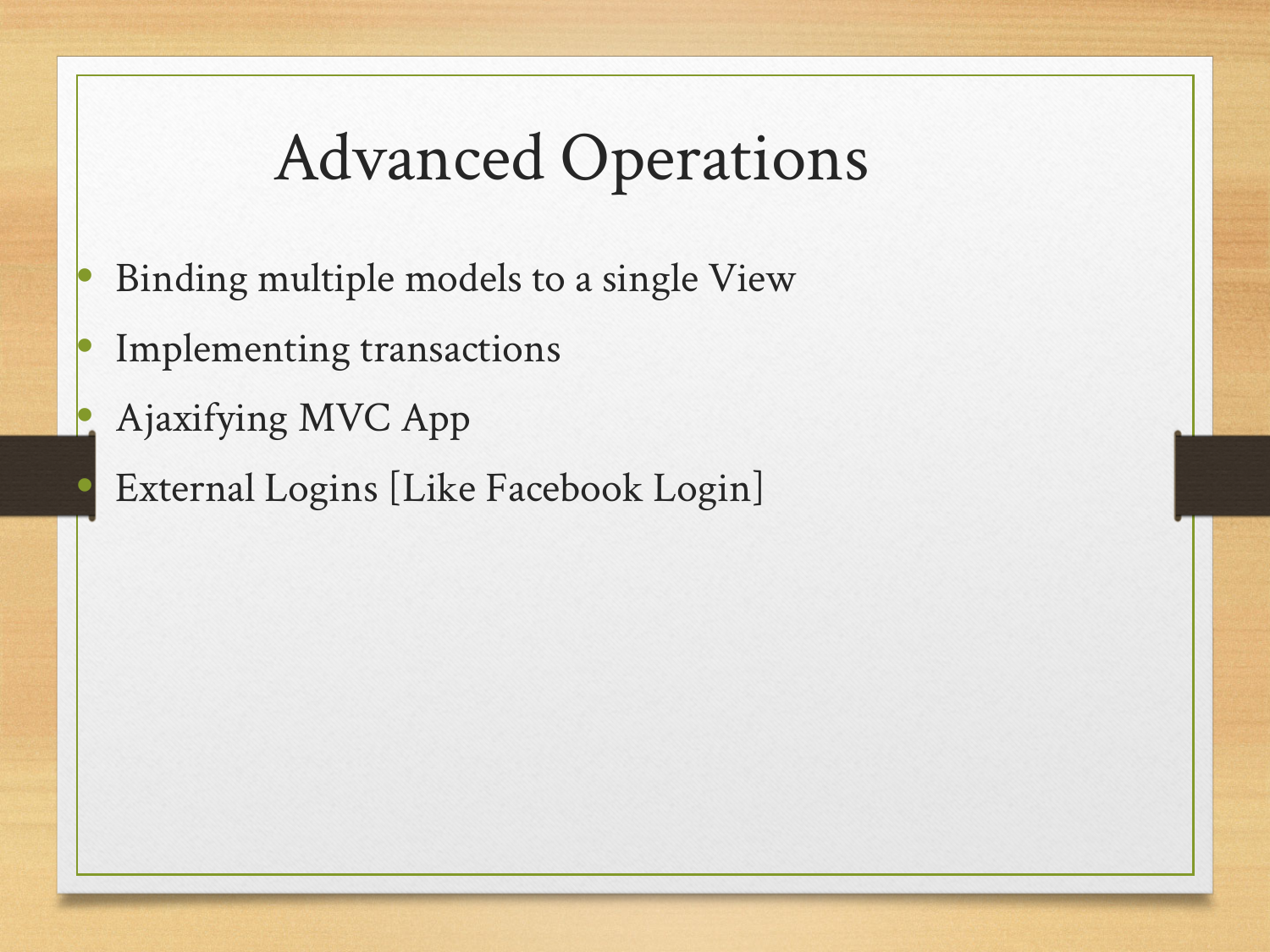

Advanced Operations
Binding multiple models to a single View
Implementing transactions
Ajaxifying MVC App
External Logins [Like Facebook Login]